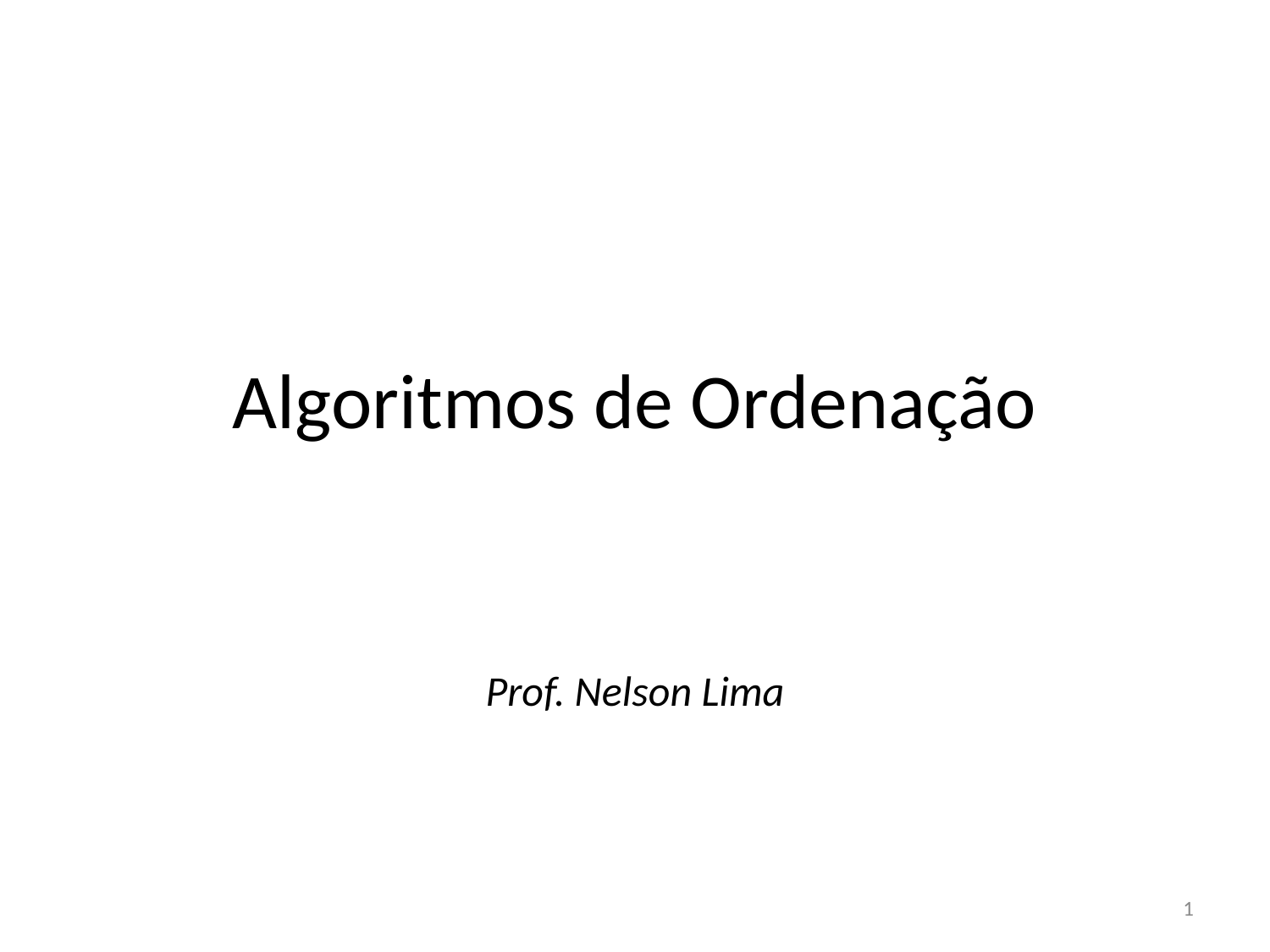

# Algoritmos de Ordenação

Prof. Nelson Lima
1